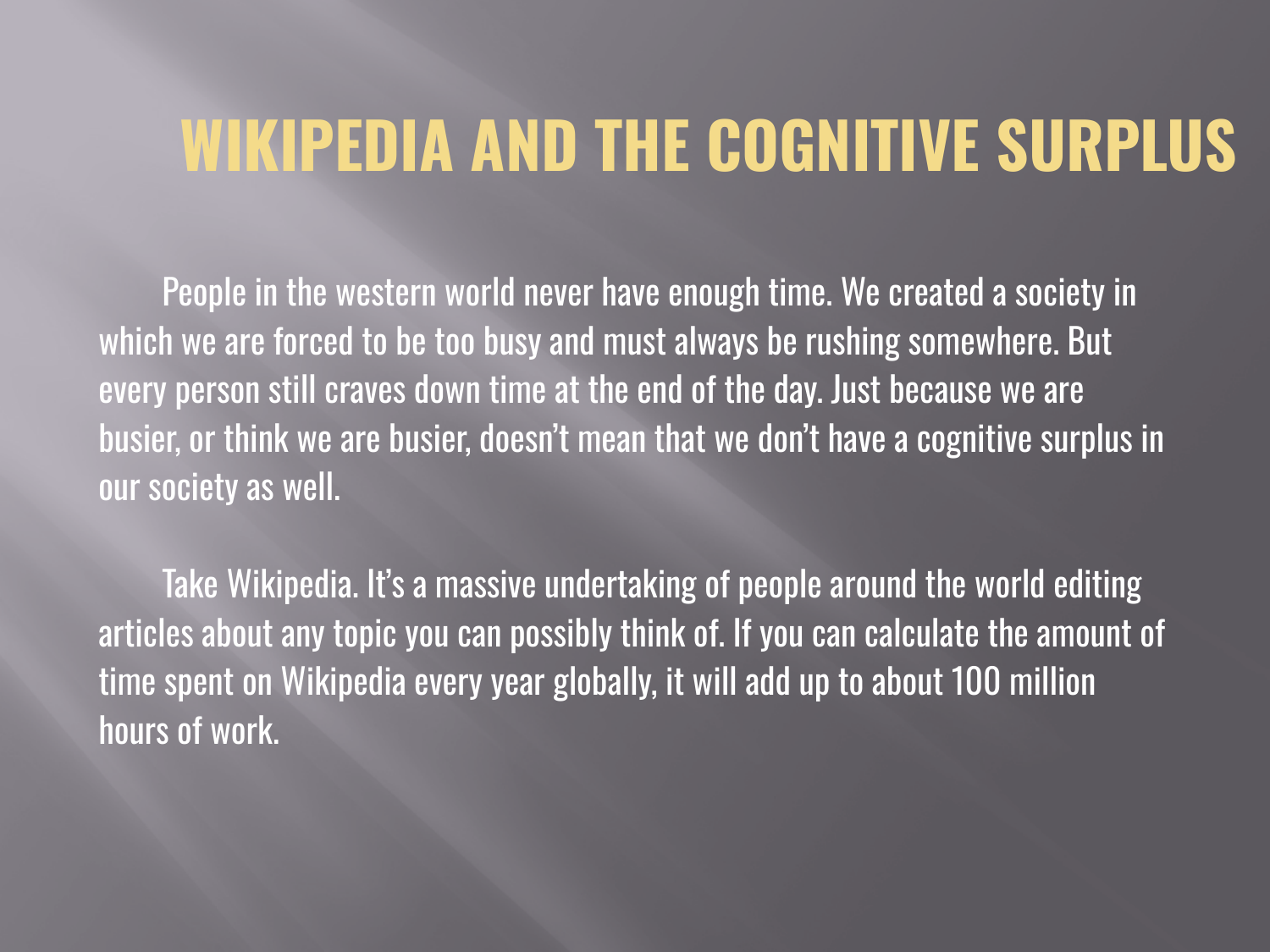

# WIKIPEDIA AND THE COGNITIVE SURPLUS

People in the western world never have enough time. We created a society in which we are forced to be too busy and must always be rushing somewhere. But every person still craves down time at the end of the day. Just because we are busier, or think we are busier, doesn’t mean that we don’t have a cognitive surplus in our society as well.

Take Wikipedia. It’s a massive undertaking of people around the world editing articles about any topic you can possibly think of. If you can calculate the amount of time spent on Wikipedia every year globally, it will add up to about 100 million hours of work.